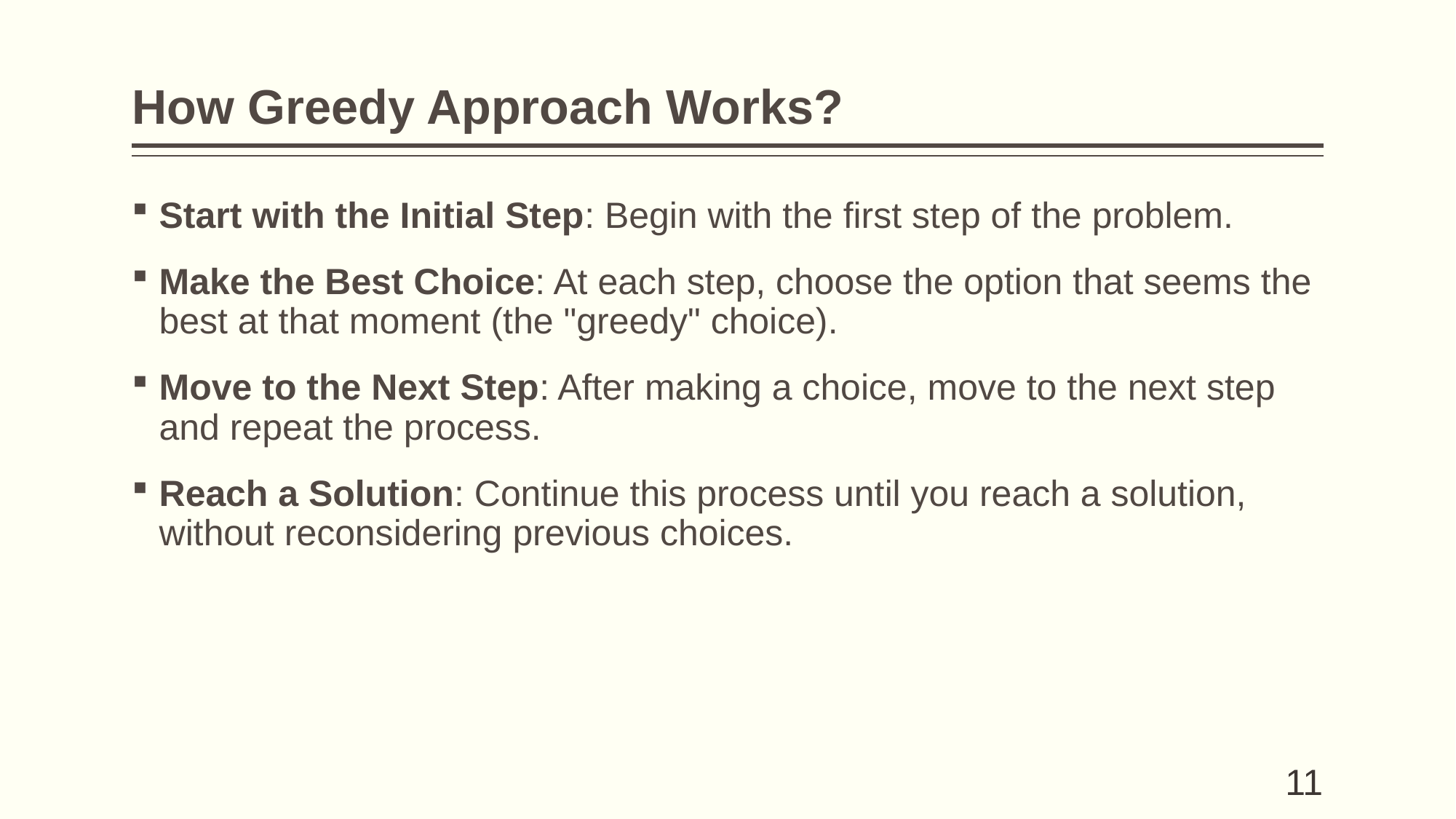

# How Greedy Approach Works?
Start with the Initial Step: Begin with the first step of the problem.
Make the Best Choice: At each step, choose the option that seems the best at that moment (the "greedy" choice).
Move to the Next Step: After making a choice, move to the next step and repeat the process.
Reach a Solution: Continue this process until you reach a solution, without reconsidering previous choices.
11